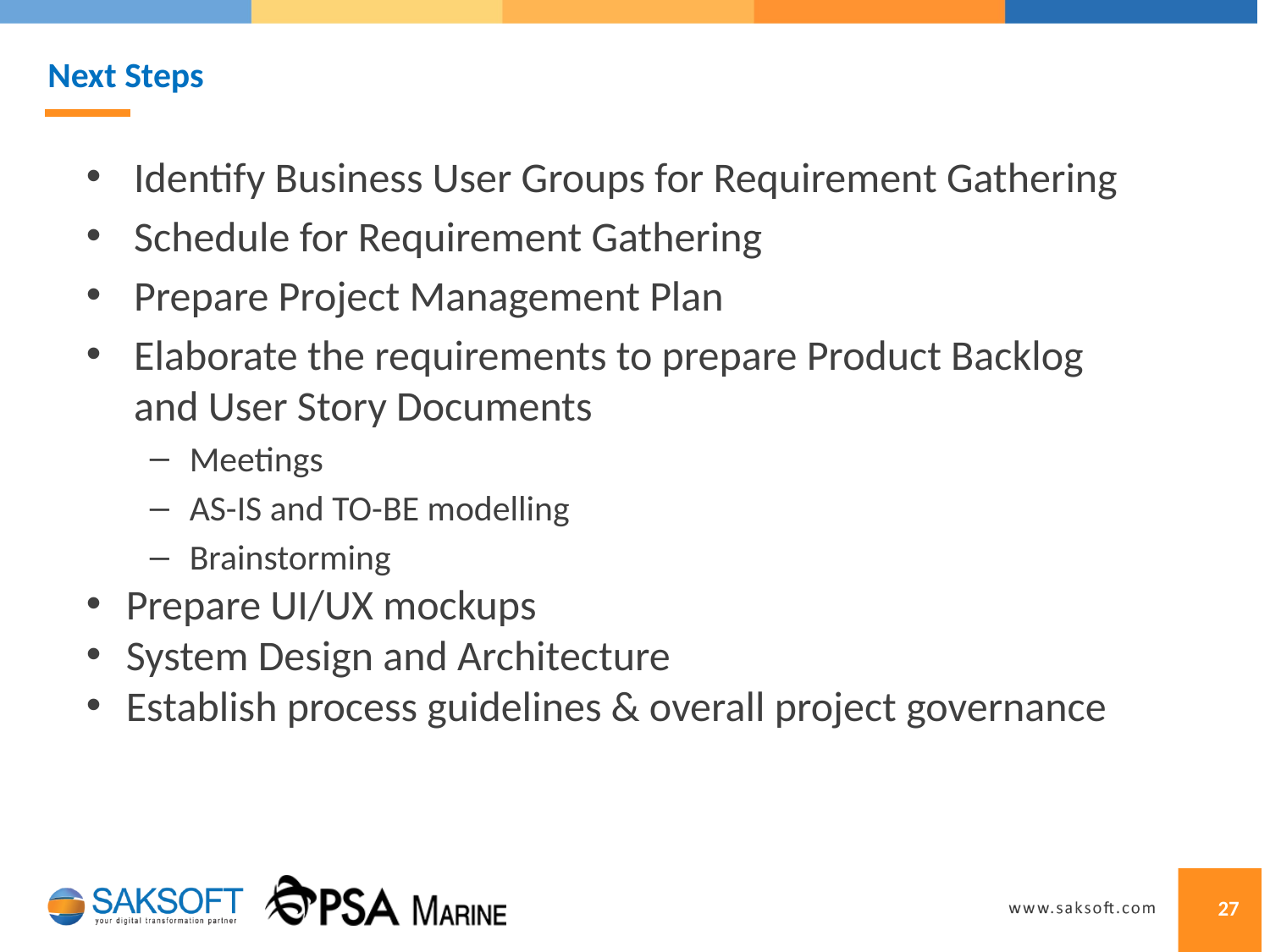

# Next Steps
Identify Business User Groups for Requirement Gathering
Schedule for Requirement Gathering
Prepare Project Management Plan
Elaborate the requirements to prepare Product Backlog and User Story Documents
Meetings
AS-IS and TO-BE modelling
Brainstorming
Prepare UI/UX mockups
System Design and Architecture
Establish process guidelines & overall project governance

27